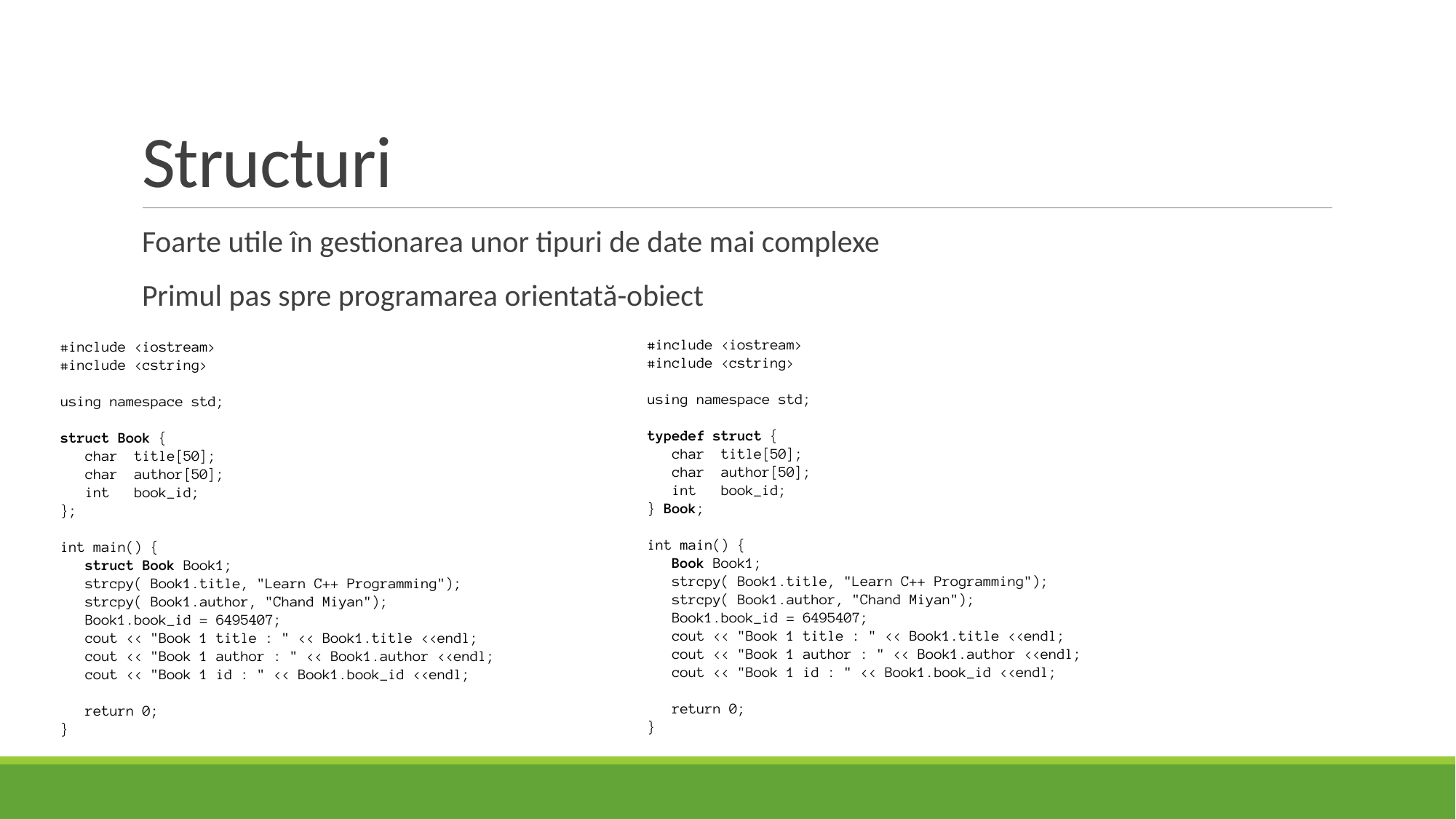

# Structuri
Foarte utile în gestionarea unor tipuri de date mai complexe
Primul pas spre programarea orientată-obiect
#include <iostream>​
#include <cstring>​
​
using namespace std;​
​
typedef struct {​
   char  title[50];​
   char  author[50];​
   int   book_id;​
} Book;​
​
int main() {​
   Book Book1; ​
   strcpy( Book1.title, "Learn C++ Programming");​
   strcpy( Book1.author, "Chand Miyan"); ​
   Book1.book_id = 6495407;​
   cout << "Book 1 title : " << Book1.title <<endl;​
   cout << "Book 1 author : " << Book1.author <<endl;​
   cout << "Book 1 id : " << Book1.book_id <<endl;​
​
   return 0;​
}
#include <iostream>
#include <cstring>

using namespace std;

struct Book {
   char  title[50];
   char  author[50];
   int   book_id;
};

int main() {
   struct Book Book1;
   strcpy( Book1.title, "Learn C++ Programming");
   strcpy( Book1.author, "Chand Miyan");
   Book1.book_id = 6495407;
   cout << "Book 1 title : " << Book1.title <<endl;
   cout << "Book 1 author : " << Book1.author <<endl;
   cout << "Book 1 id : " << Book1.book_id <<endl;

   return 0;
}